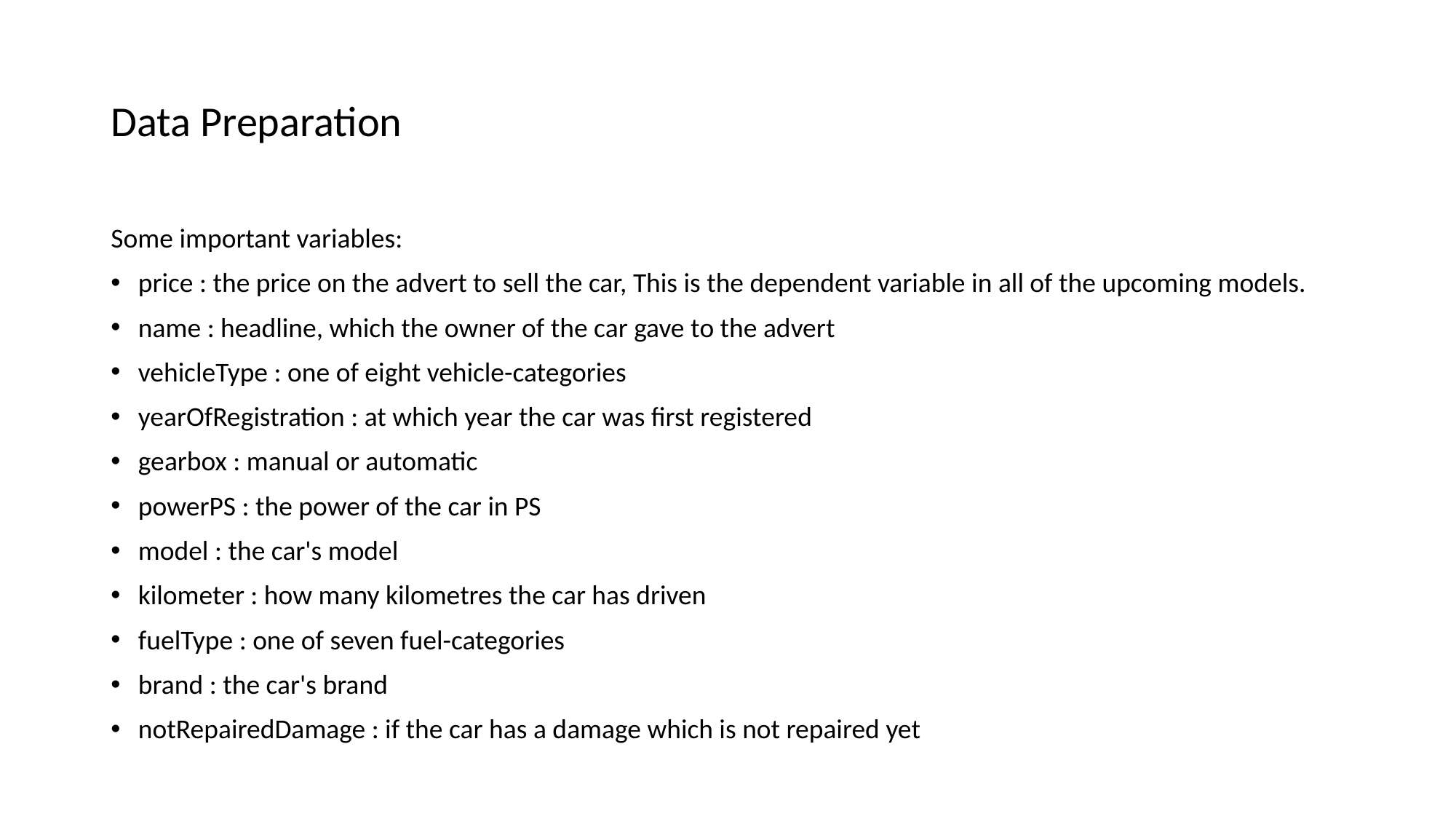

# Data Preparation
Some important variables:
price : the price on the advert to sell the car, This is the dependent variable in all of the upcoming models.
name : headline, which the owner of the car gave to the advert
vehicleType : one of eight vehicle-categories
yearOfRegistration : at which year the car was first registered
gearbox : manual or automatic
powerPS : the power of the car in PS
model : the car's model
kilometer : how many kilometres the car has driven
fuelType : one of seven fuel-categories
brand : the car's brand
notRepairedDamage : if the car has a damage which is not repaired yet